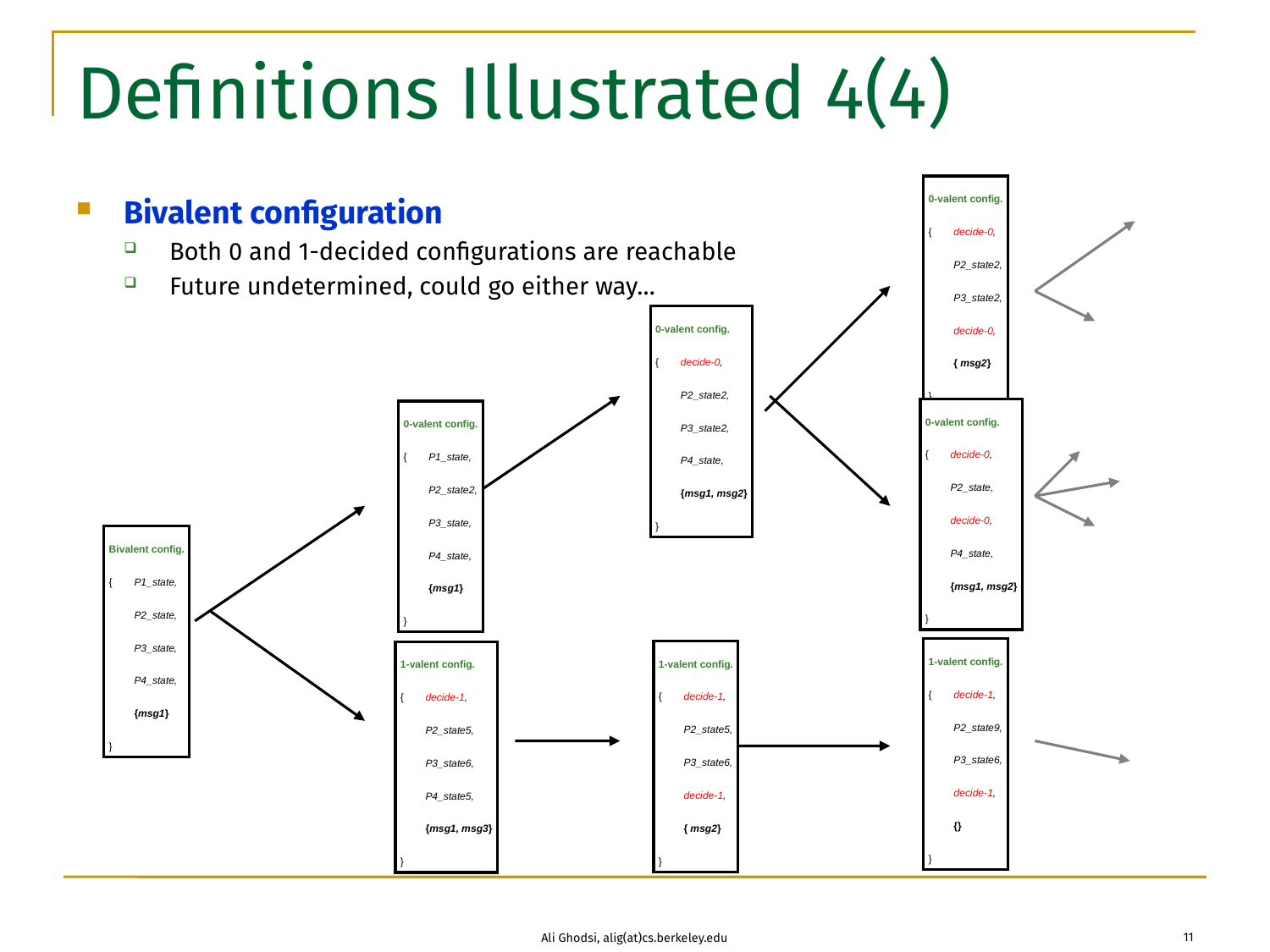

# Definitions Illustrated 4(4)
0-valent config.
{	decide-0,
	P2_state2,
	P3_state2,
	decide-0,
	{ msg2}
}
Bivalent configuration
Both 0 and 1-decided configurations are reachable
Future undetermined, could go either way…

0-valent config.
{	decide-0,
	P2_state2,
	P3_state2,
	P4_state,
	{msg1, msg2}
}

0-valent config.
{	decide-0,
	P2_state,
	decide-0,
	P4_state,
	{msg1, msg2}
}
0-valent config.
{	P1_state,
	P2_state2,
	P3_state,
	P4_state,
	{msg1}
}

Bivalent config.
{	P1_state,
	P2_state,
	P3_state,
	P4_state,
	{msg1}
}

1-valent config.
{	decide-1,
	P2_state9,
	P3_state6,
	decide-1,
	{}
}
1-valent config.
{	decide-1,
	P2_state5,
	P3_state6,
	decide-1,
	{ msg2}
}
1-valent config.
{	decide-1,
	P2_state5,
	P3_state6,
	P4_state5,
	{msg1, msg3}
}

11
Ali Ghodsi, alig(at)cs.berkeley.edu